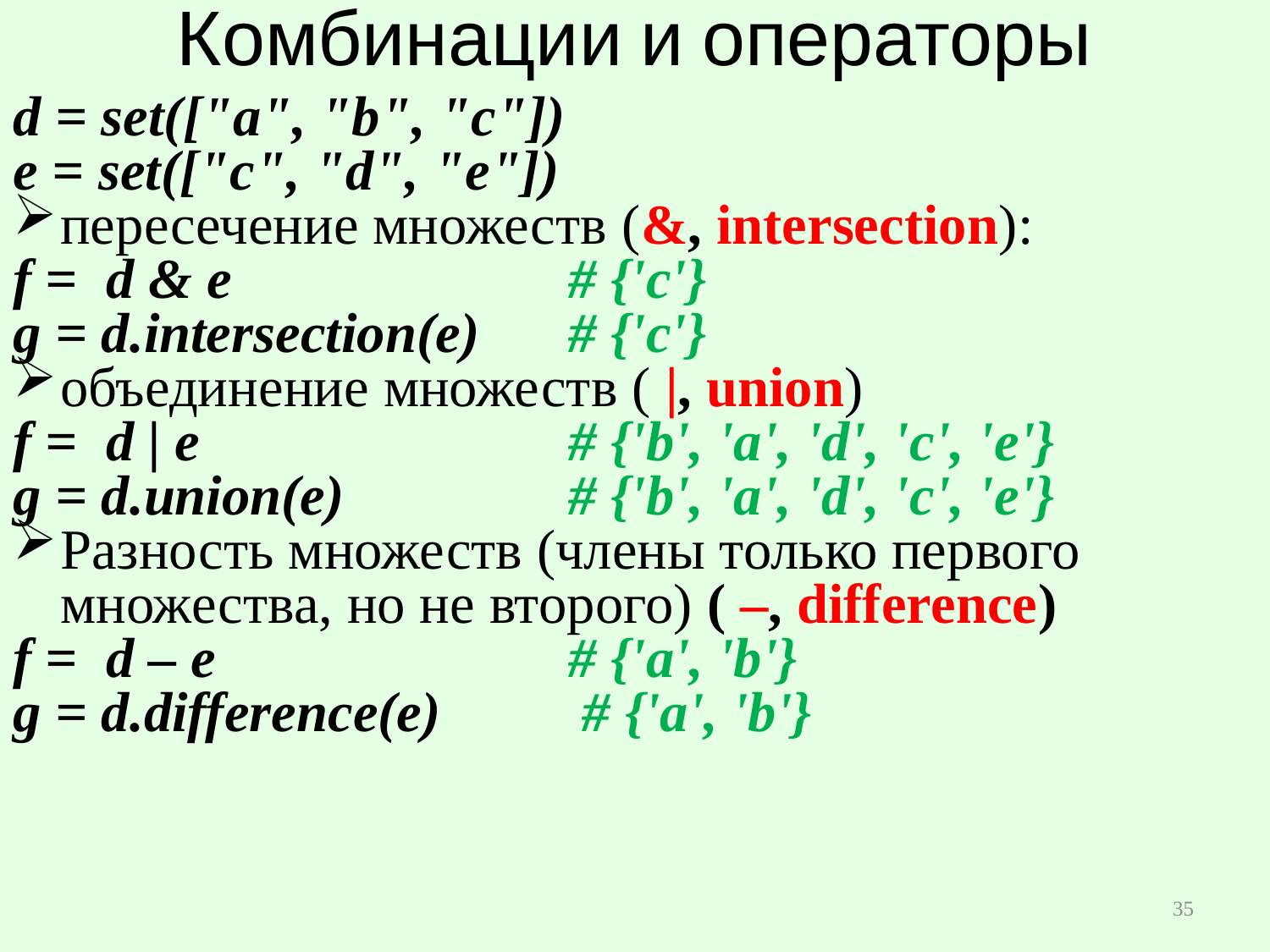

# Комбинации и операторы
d = set(["a", "b", "c"])
e = set(["c", "d", "e"])
пересечение множеств (&, intersection):
f =  d & e 			# {'c'}
g = d.intersection(e) 	# {'c'}
объединение множеств ( |, union)
f =  d | e 			# {'b', 'a', 'd', 'c', 'e'}
g = d.union(e) 		# {'b', 'a', 'd', 'c', 'e'}
Разность множеств (члены только первого множества, но не второго) ( –, difference)
f =  d – e			# {'a', 'b'}
g = d.difference(e)	 # {'a', 'b'}
35